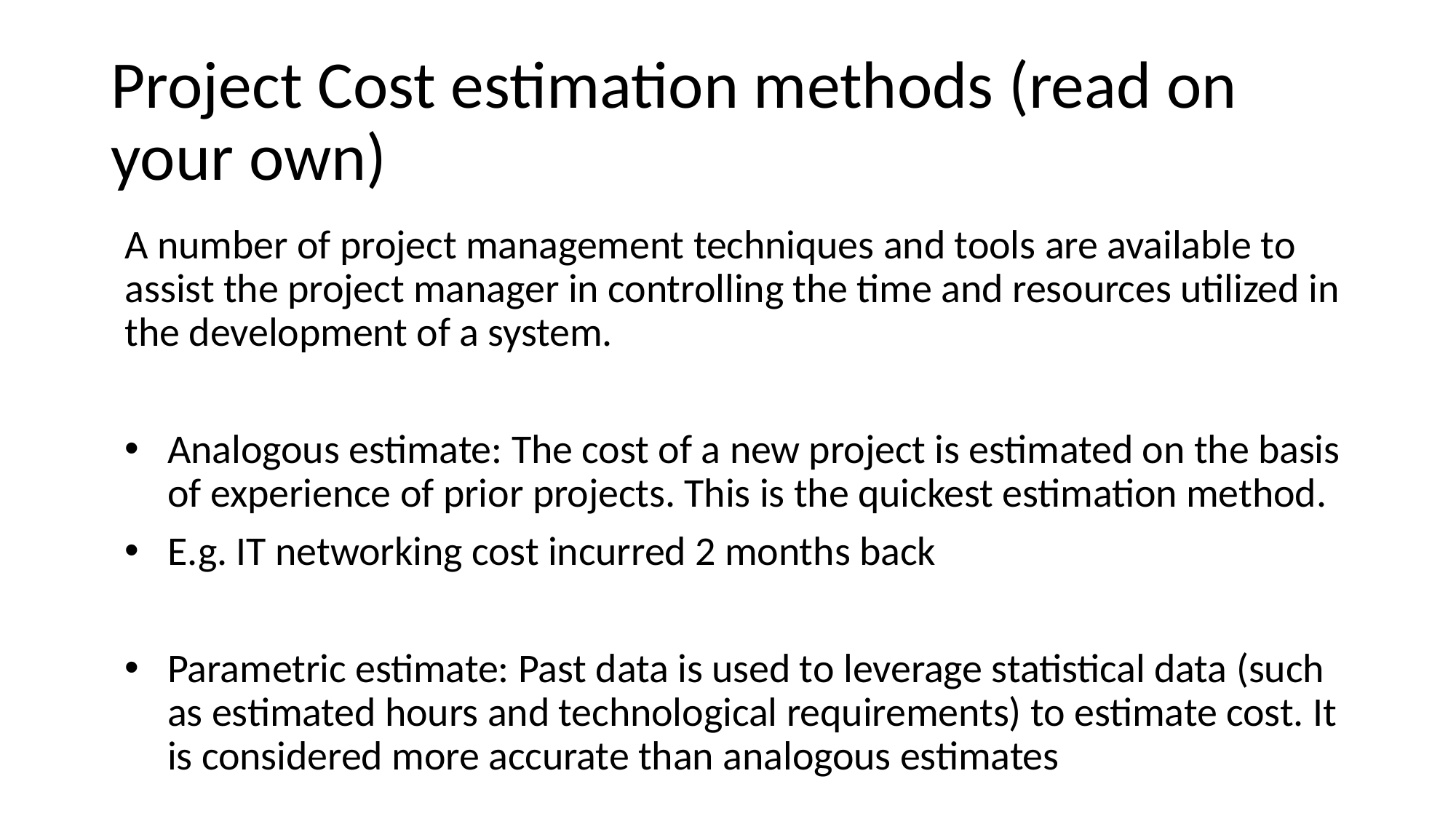

# Project Cost estimation methods (read on your own)
A number of project management techniques and tools are available to assist the project manager in controlling the time and resources utilized in the development of a system.

Analogous estimate: The cost of a new project is estimated on the basis of experience of prior projects. This is the quickest estimation method.
E.g. IT networking cost incurred 2 months back

Parametric estimate: Past data is used to leverage statistical data (such as estimated hours and technological requirements) to estimate cost. It is considered more accurate than analogous estimates